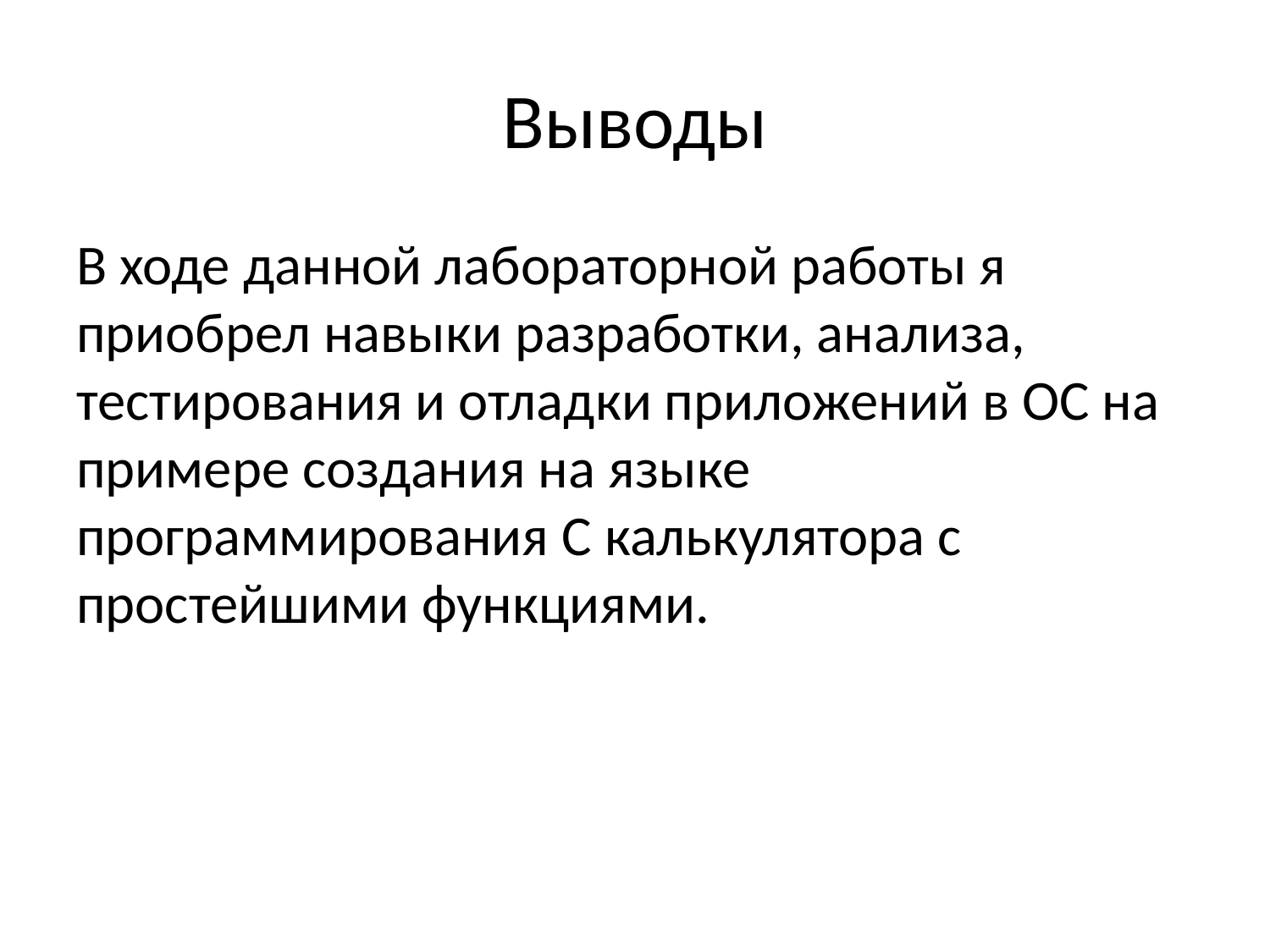

# Выводы
В ходе данной лабораторной работы я приобрел навыки разработки, анализа, тестирования и отладки приложений в ОС на примере создания на языке программирования С калькулятора с простейшими функциями.